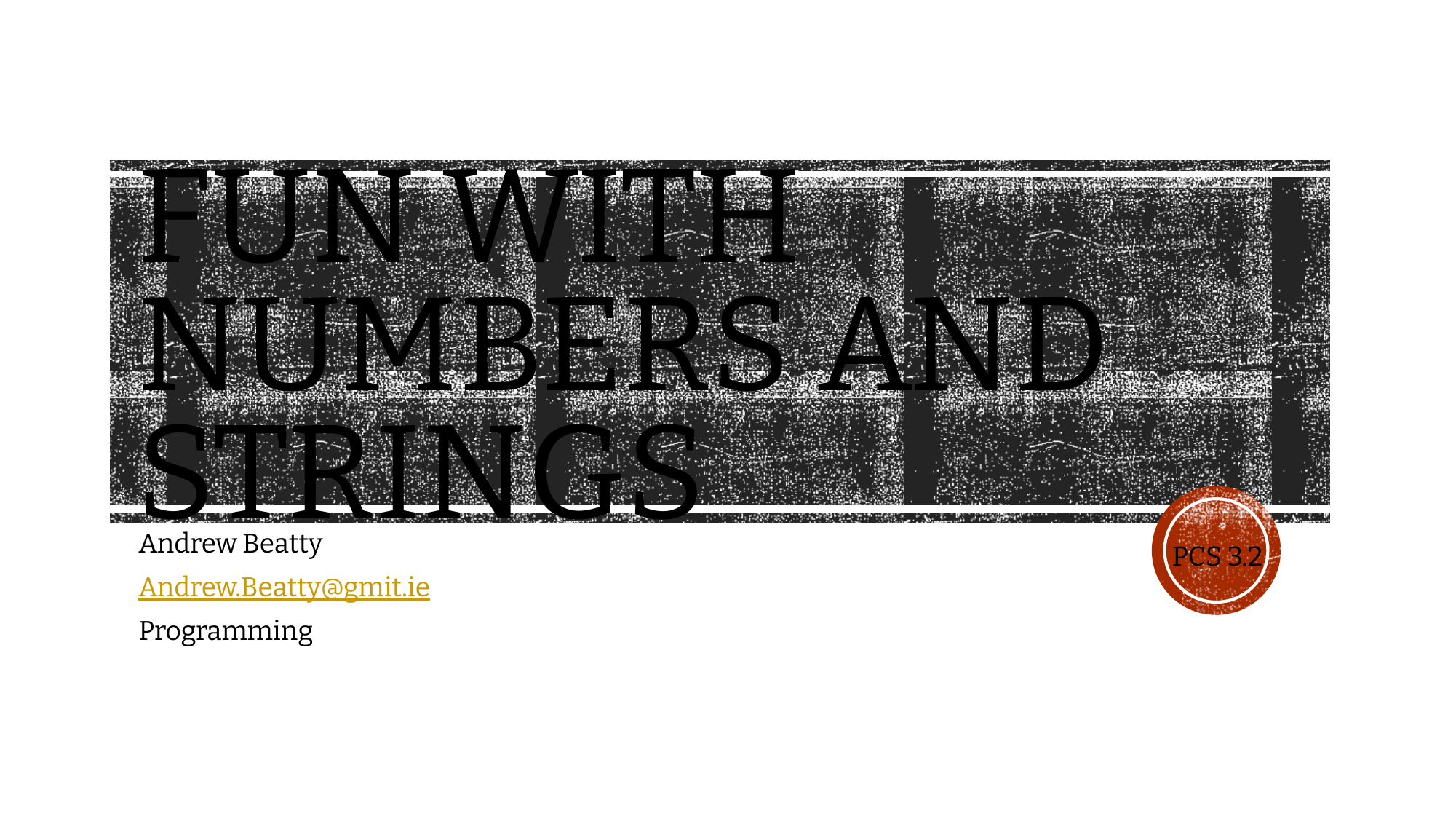

# Fun with numbers and strings
Andrew Beatty
Andrew.Beatty@gmit.ie
Programming
PCS 3.2